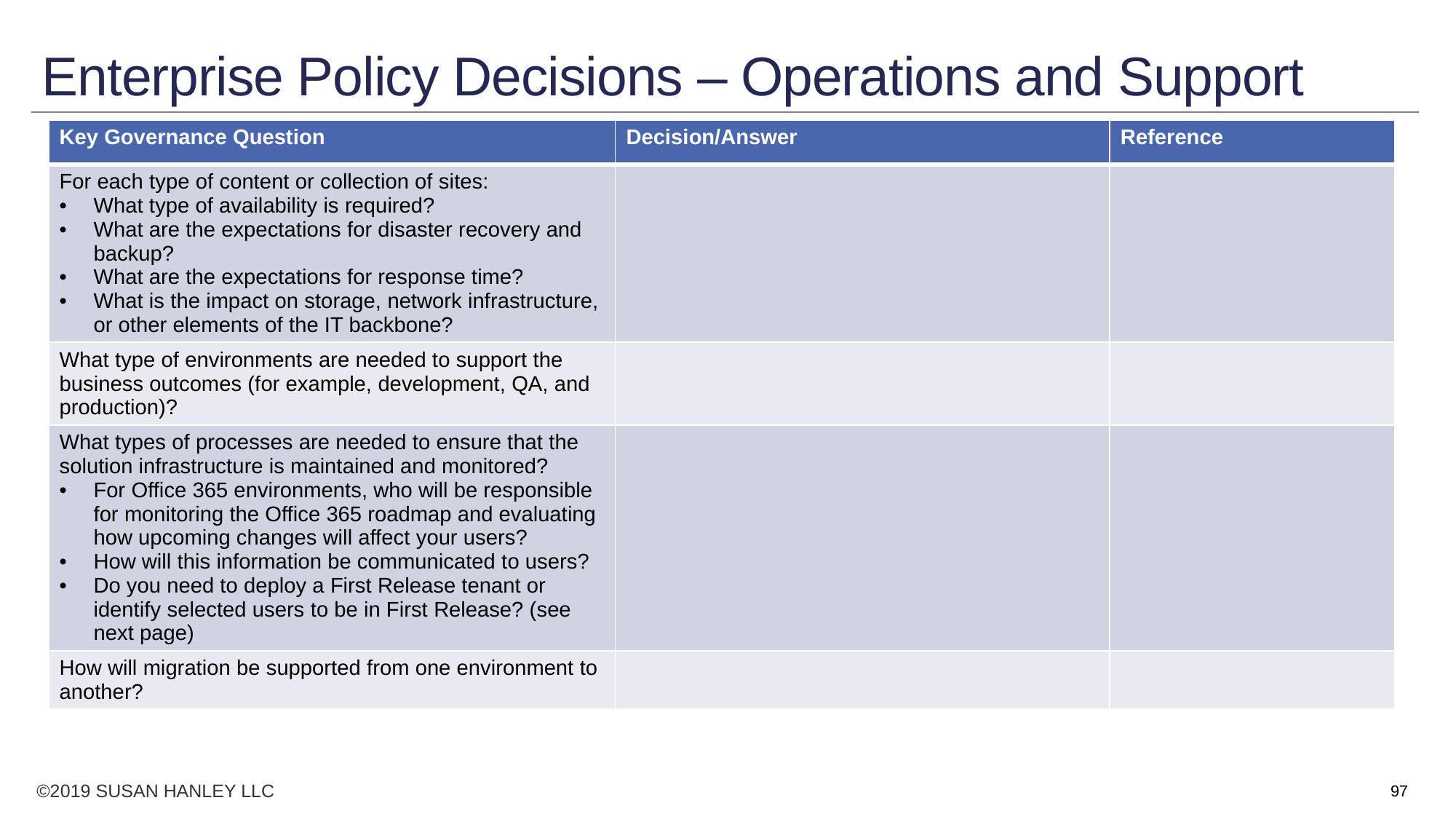

# Enterprise Policy Decisions – Operations and Support
| Key Governance Question | Decision/Answer | Reference |
| --- | --- | --- |
| For each type of content or collection of sites: What type of availability is required? What are the expectations for disaster recovery and backup? What are the expectations for response time? What is the impact on storage, network infrastructure, or other elements of the IT backbone? |  |  |
| What type of environments are needed to support the business outcomes (for example, development, QA, and production)? |  |  |
| What types of processes are needed to ensure that the solution infrastructure is maintained and monitored? For Office 365 environments, who will be responsible for monitoring the Office 365 roadmap and evaluating how upcoming changes will affect your users? How will this information be communicated to users? Do you need to deploy a First Release tenant or identify selected users to be in First Release? (see next page) |  |  |
| How will migration be supported from one environment to another? |  |  |
97